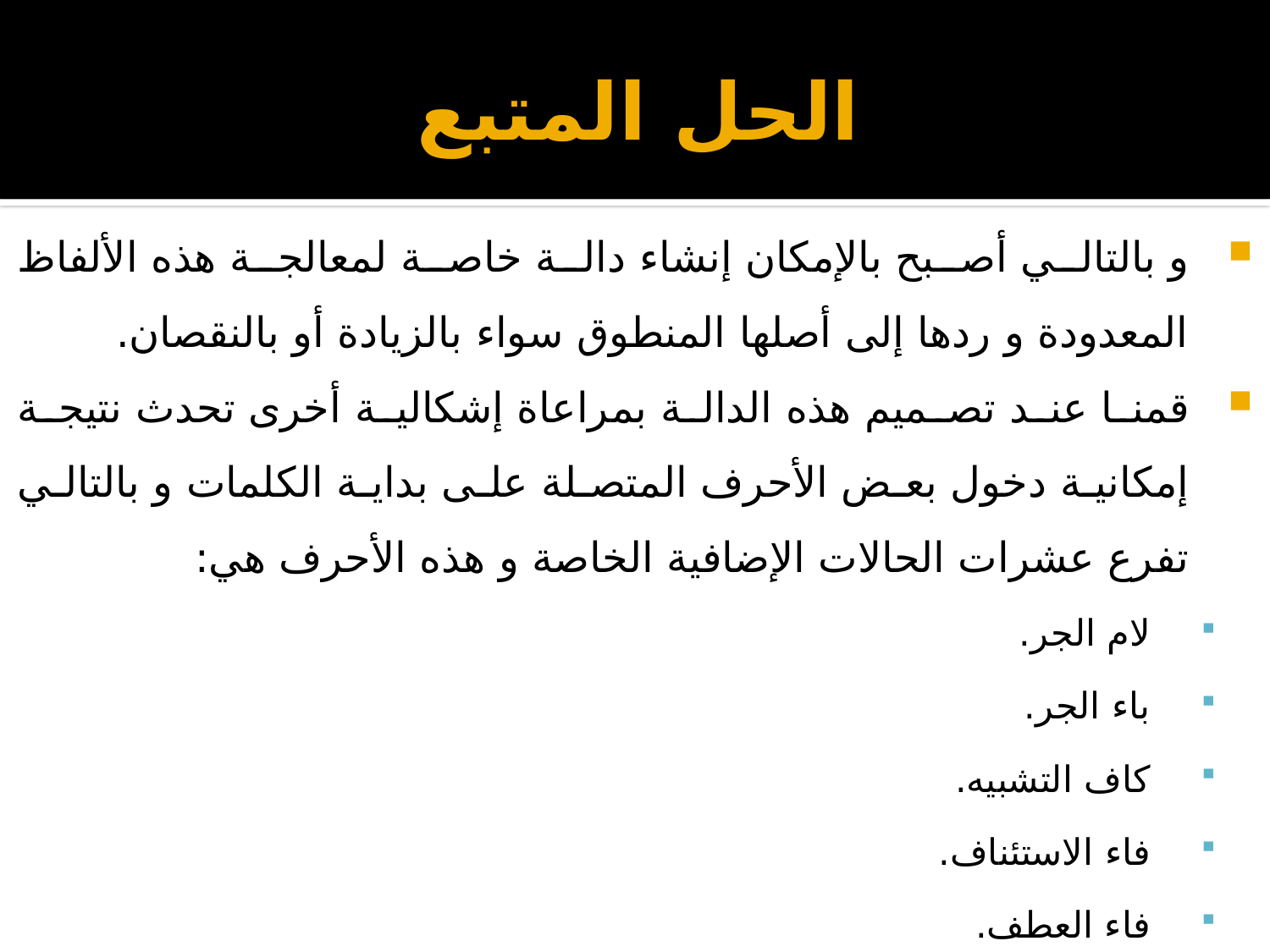

# الحل المتبع
و بالتالي أصبح بالإمكان إنشاء دالة خاصة لمعالجة هذه الألفاظ المعدودة و ردها إلى أصلها المنطوق سواء بالزيادة أو بالنقصان.
قمنا عند تصميم هذه الدالة بمراعاة إشكالية أخرى تحدث نتيجة إمكانية دخول بعض الأحرف المتصلة على بداية الكلمات و بالتالي تفرع عشرات الحالات الإضافية الخاصة و هذه الأحرف هي:
لام الجر.
باء الجر.
كاف التشبيه.
فاء الاستئناف.
فاء العطف.